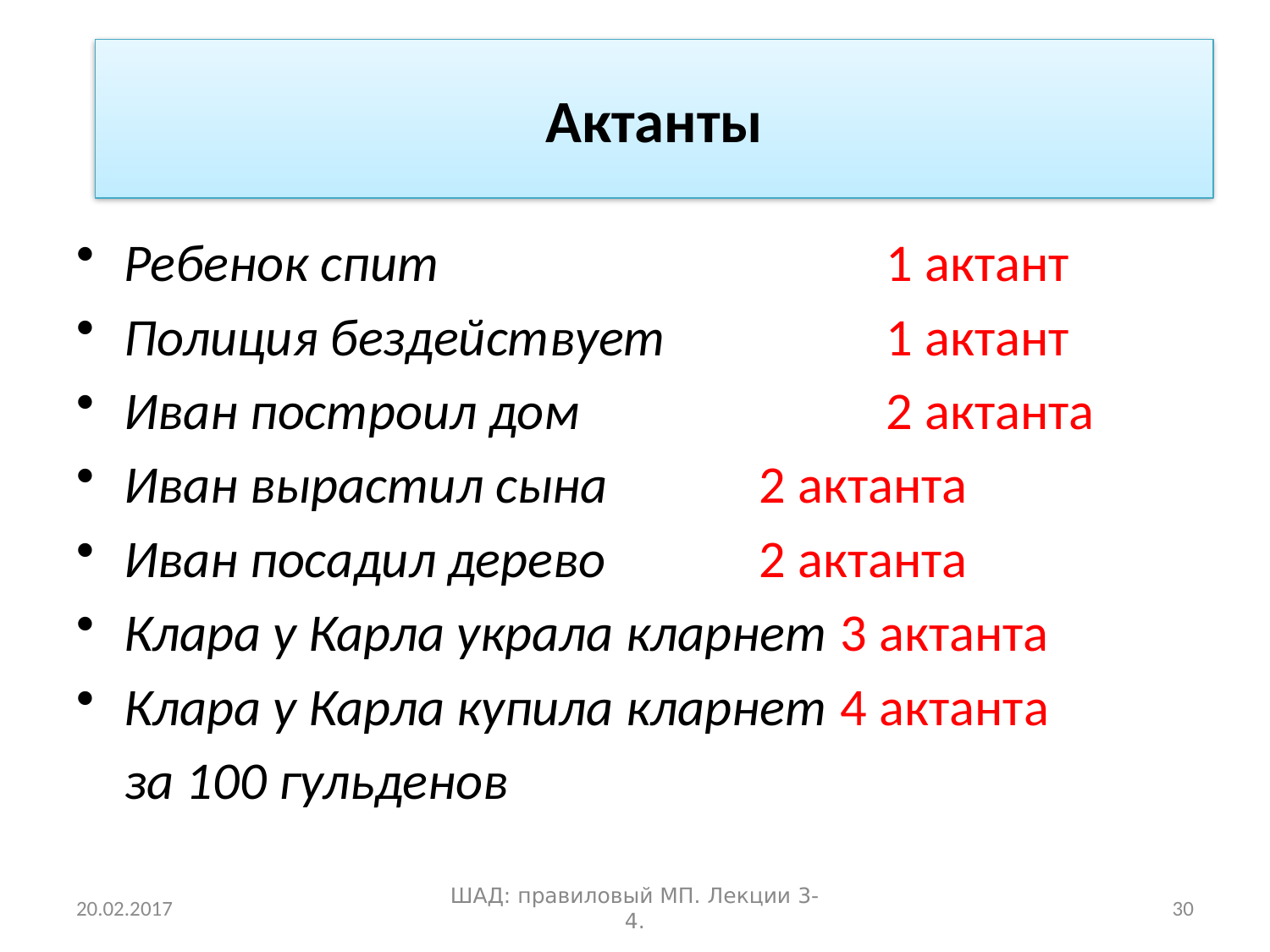

Ребенок спит				1 актант
Полиция бездействует		1 актант
Иван построил дом			2 актанта
Иван вырастил сына		2 актанта
Иван посадил дерево		2 актанта
Клара у Карла украла кларнет 3 актанта
Клара у Карла купила кларнет 4 актанта
    за 100 гульденов
Актанты
20.02.2017
ШАД: правиловый МП. Лекции 3-4.

30